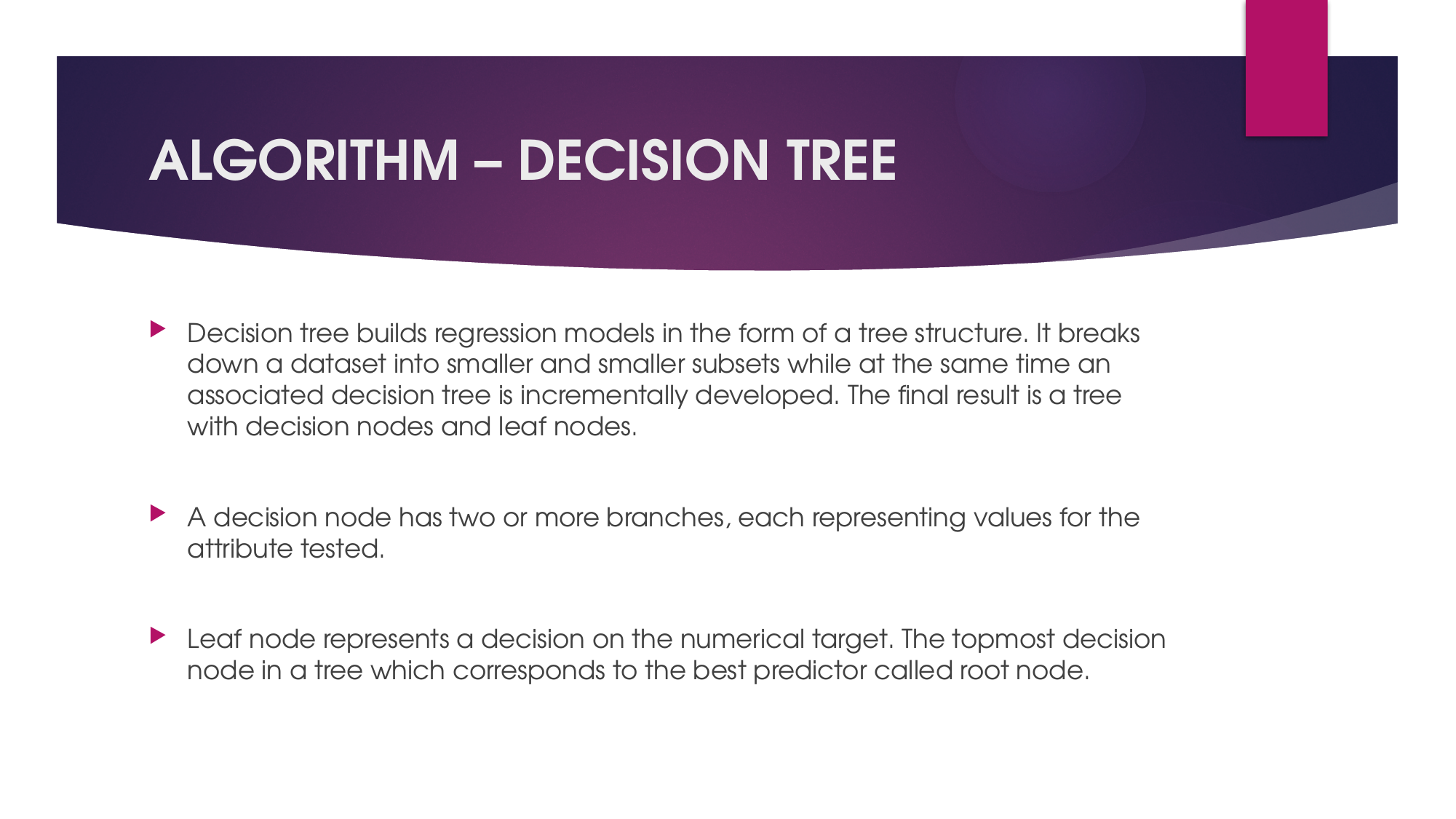

# ALGORITHM – DECISION TREE
Decision tree builds regression models in the form of a tree structure. It breaks down a dataset into smaller and smaller subsets while at the same time an associated decision tree is incrementally developed. The final result is a tree with decision nodes and leaf nodes.

A decision node has two or more branches, each representing values for the attribute tested.

Leaf node represents a decision on the numerical target. The topmost decision node in a tree which corresponds to the best predictor called root node.